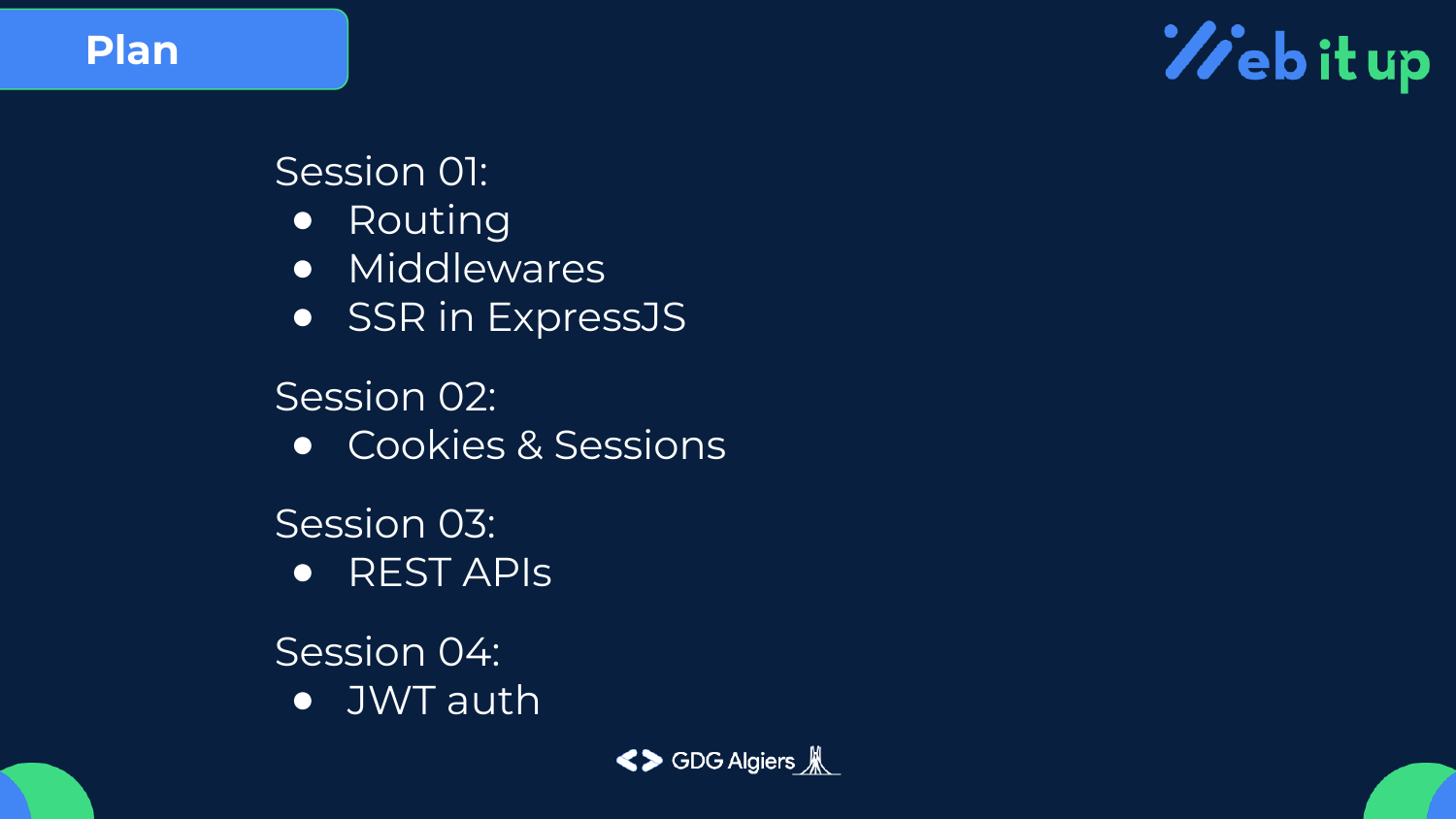

Plan
Session 01:
Routing
Middlewares
SSR in ExpressJS
Session 02:
Cookies & Sessions
Session 03:
REST APIs
Session 04:
JWT auth